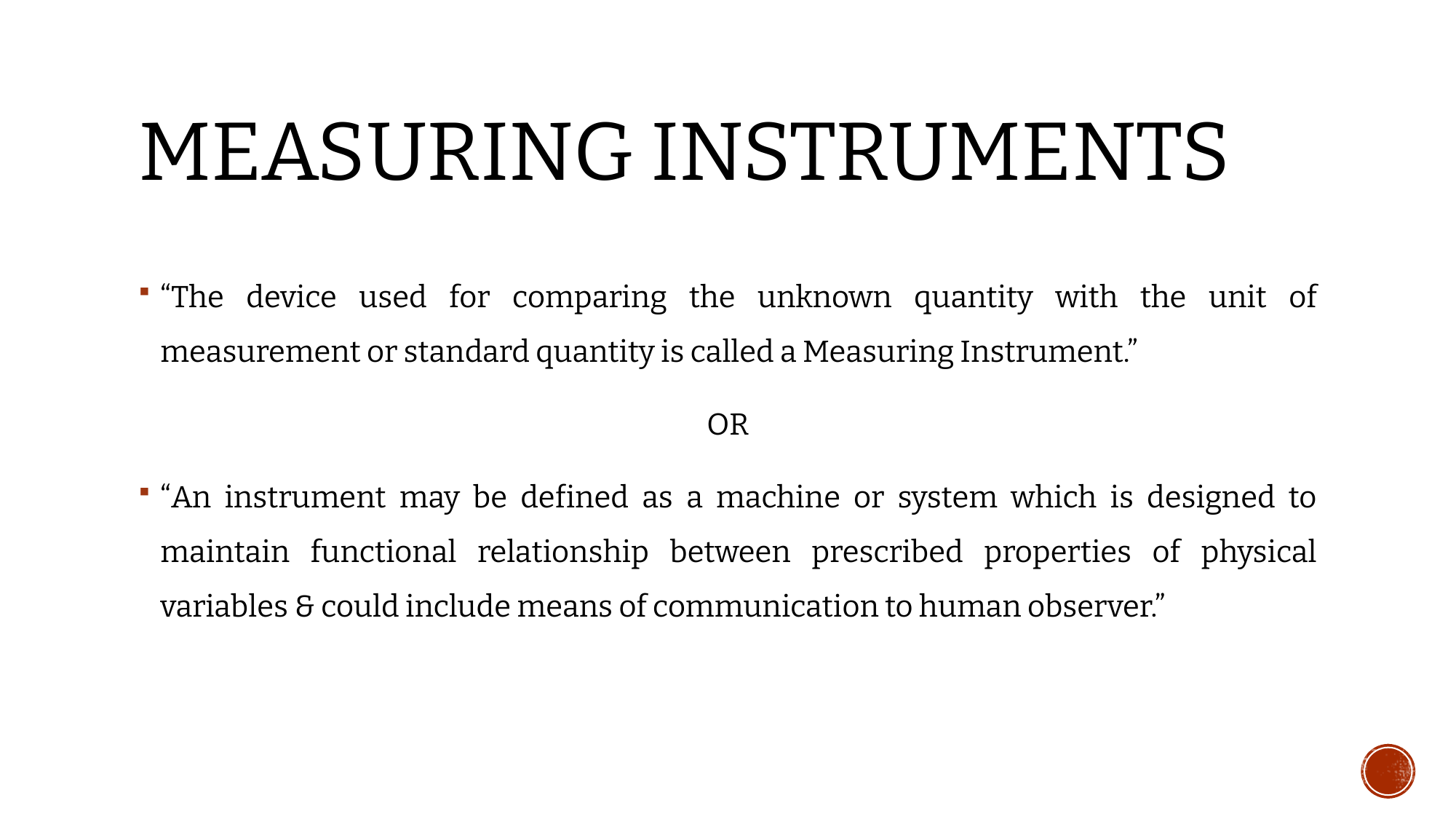

# MEASURING INSTRUMENTS
“The device used for comparing the unknown quantity with the unit of measurement or standard quantity is called a Measuring Instrument.”
OR
“An instrument may be defined as a machine or system which is designed to maintain functional relationship between prescribed properties of physical variables & could include means of communication to human observer.”